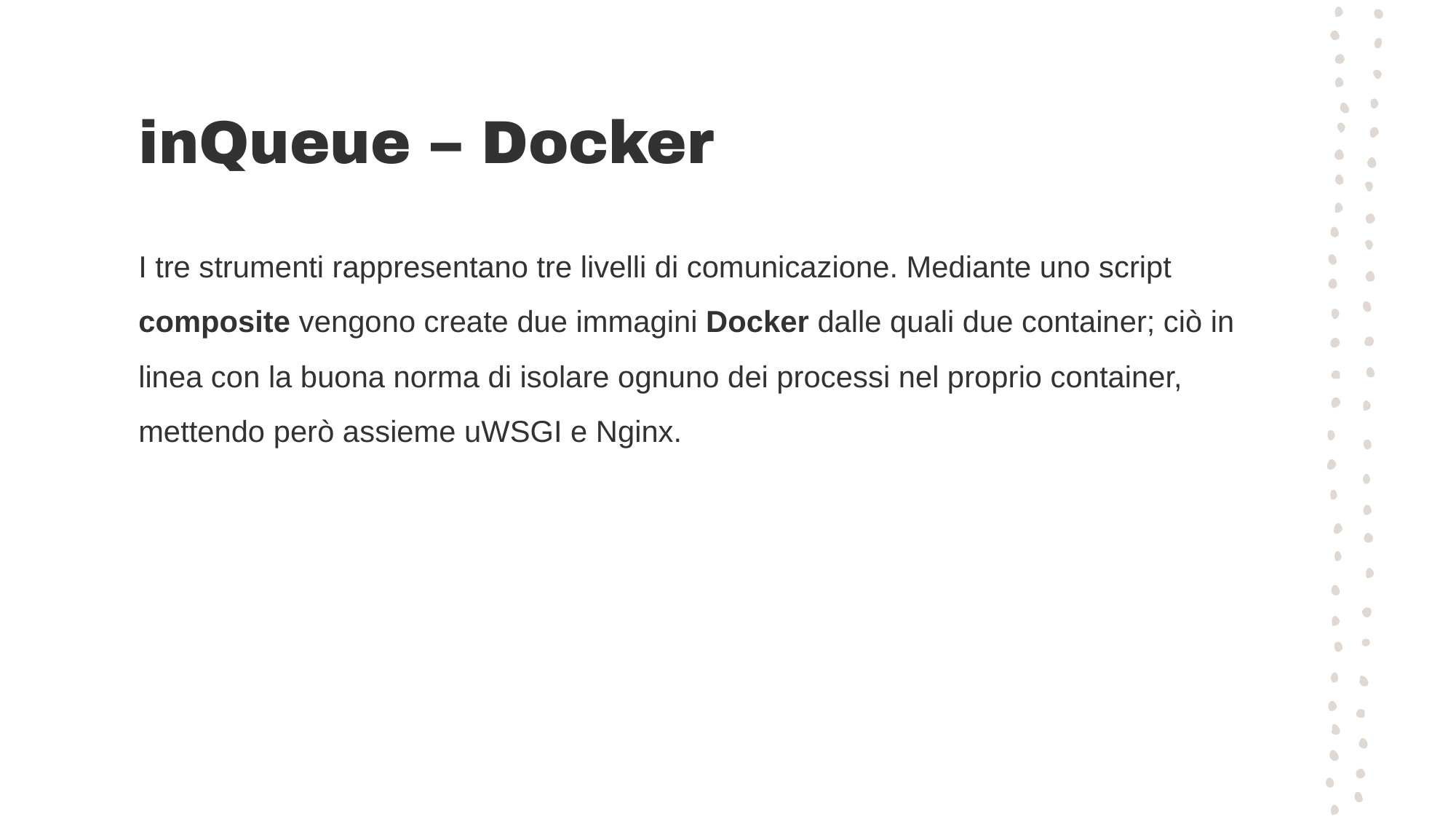

# inQueue – Docker
I tre strumenti rappresentano tre livelli di comunicazione. Mediante uno script composite vengono create due immagini Docker dalle quali due container; ciò in linea con la buona norma di isolare ognuno dei processi nel proprio container, mettendo però assieme uWSGI e Nginx.